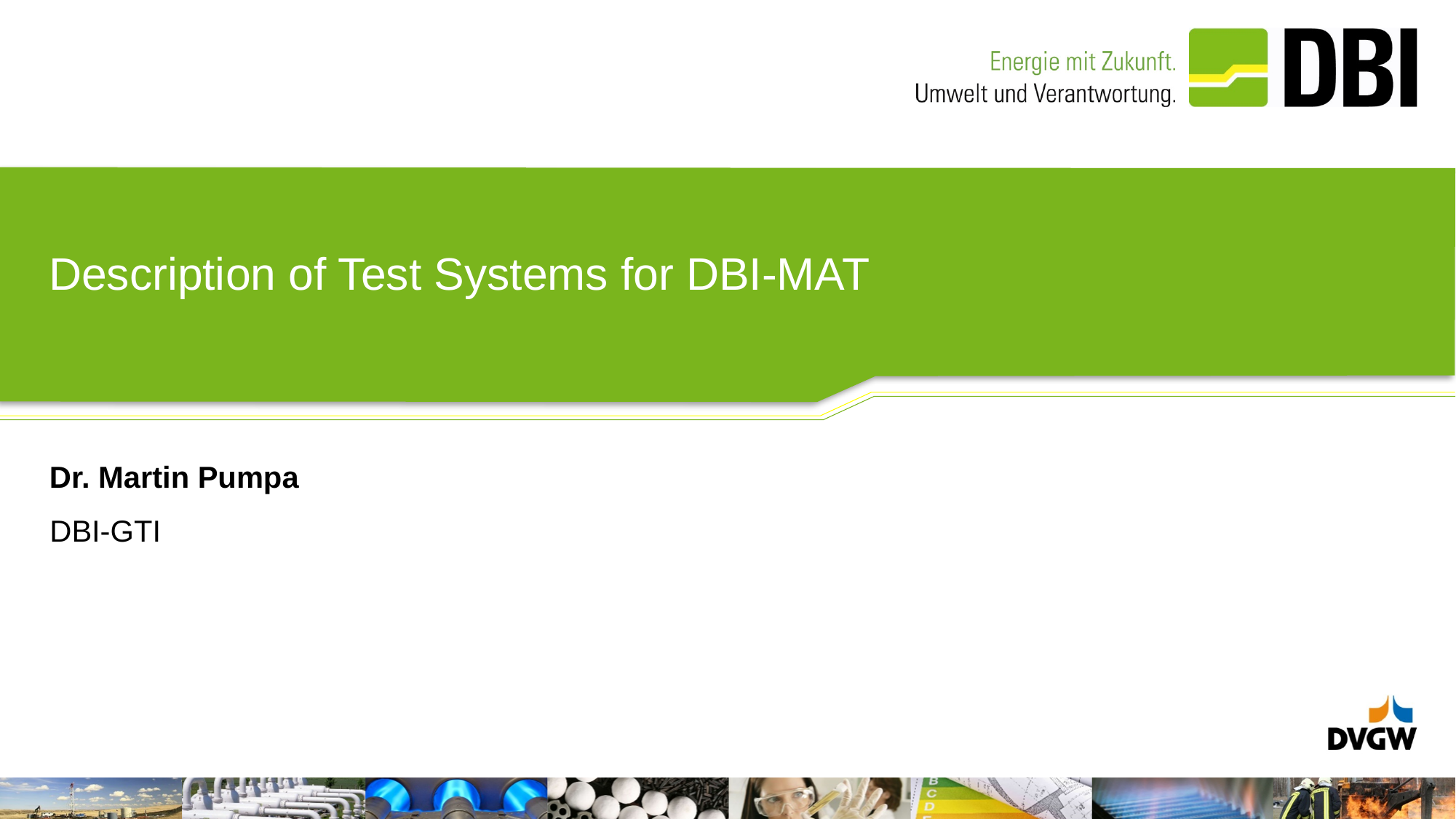

# Description of Test Systems for DBI-MAT
Dr. Martin Pumpa
DBI-GTI